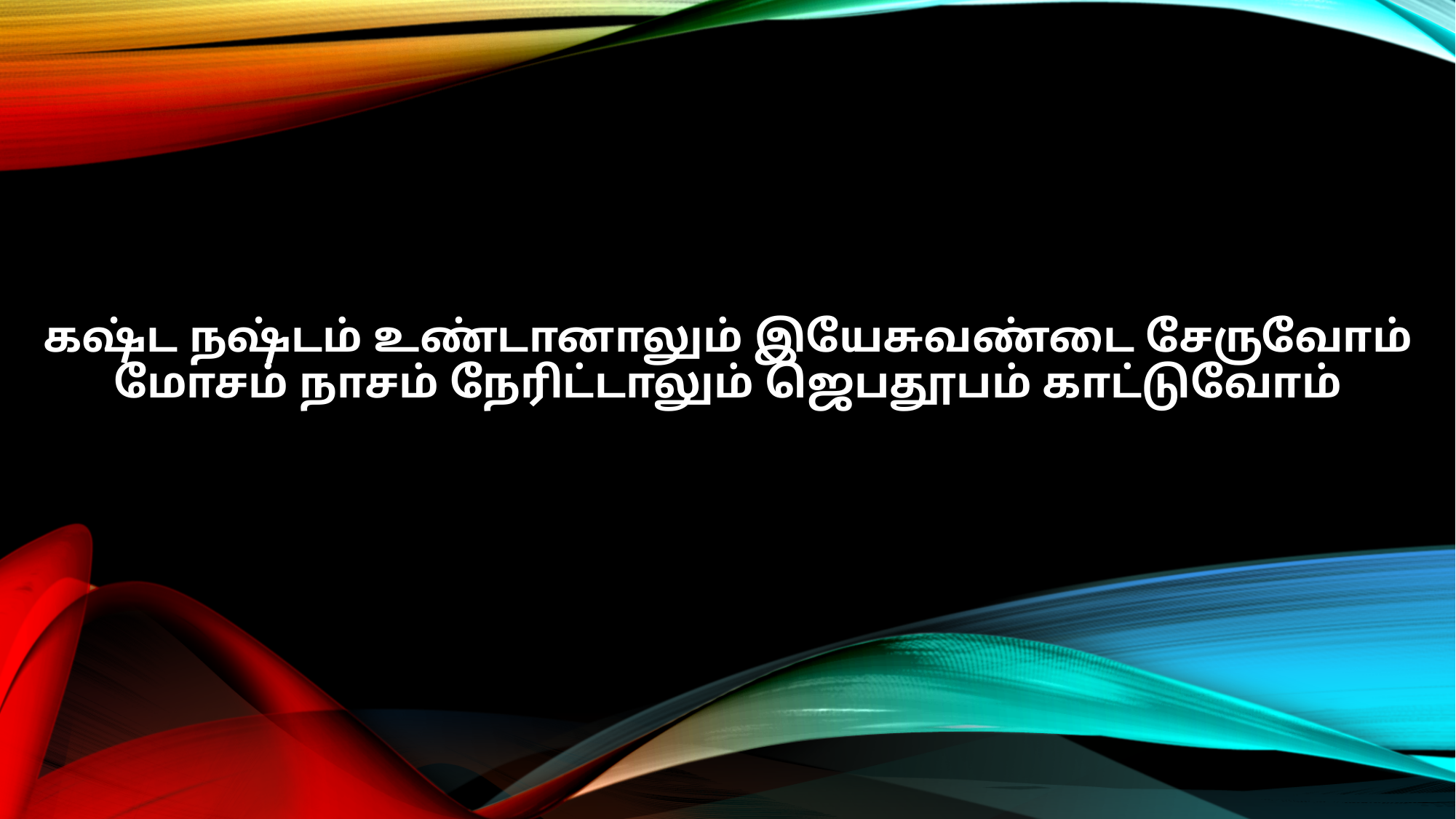

கஷ்ட நஷ்டம் உண்டானாலும் இயேசுவண்டை சேருவோம்
மோசம் நாசம் நேரிட்டாலும் ஜெபதூபம் காட்டுவோம்